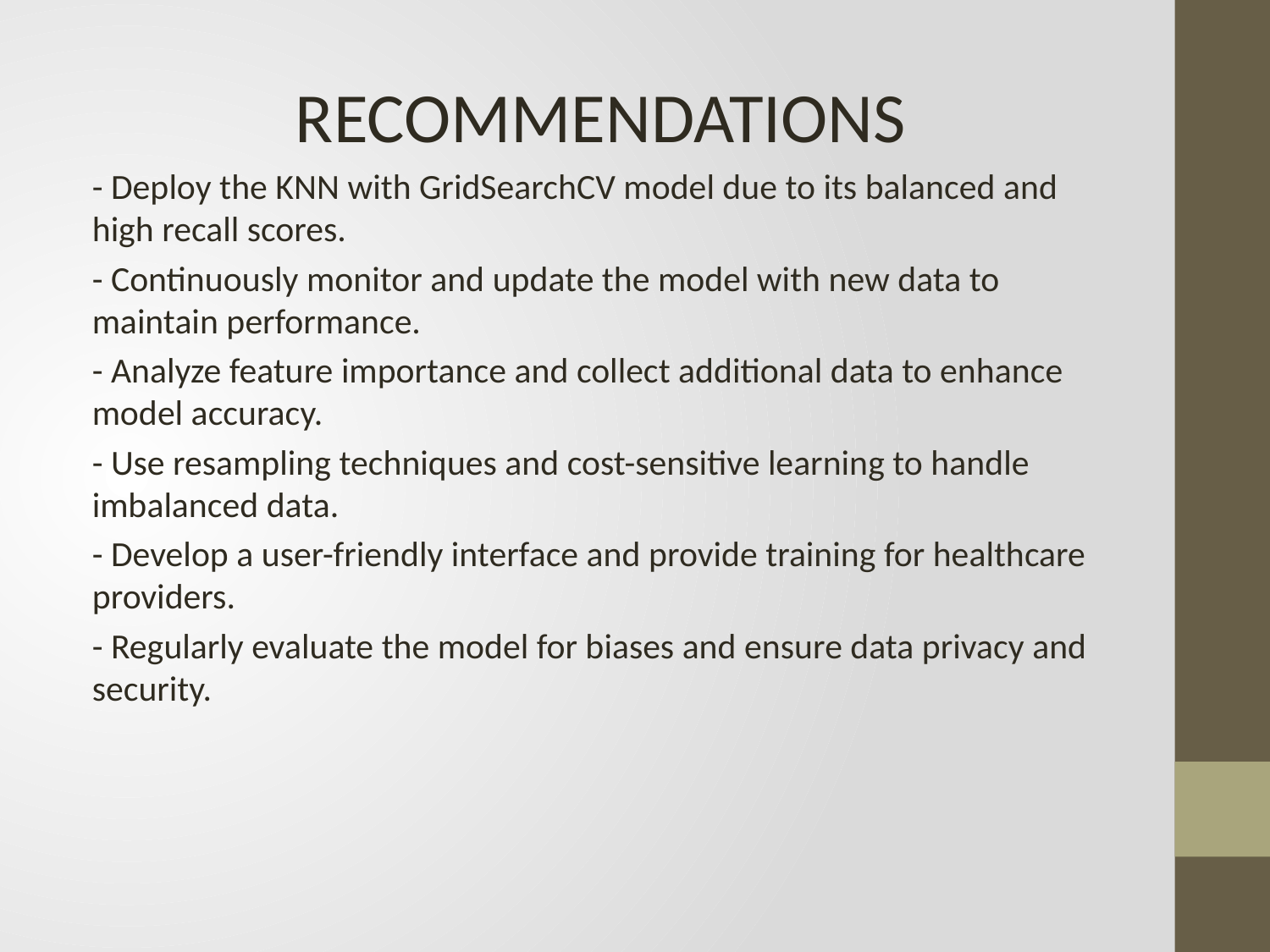

RECOMMENDATIONS
- Deploy the KNN with GridSearchCV model due to its balanced and high recall scores.
- Continuously monitor and update the model with new data to maintain performance.
- Analyze feature importance and collect additional data to enhance model accuracy.
- Use resampling techniques and cost-sensitive learning to handle imbalanced data.
- Develop a user-friendly interface and provide training for healthcare providers.
- Regularly evaluate the model for biases and ensure data privacy and security.